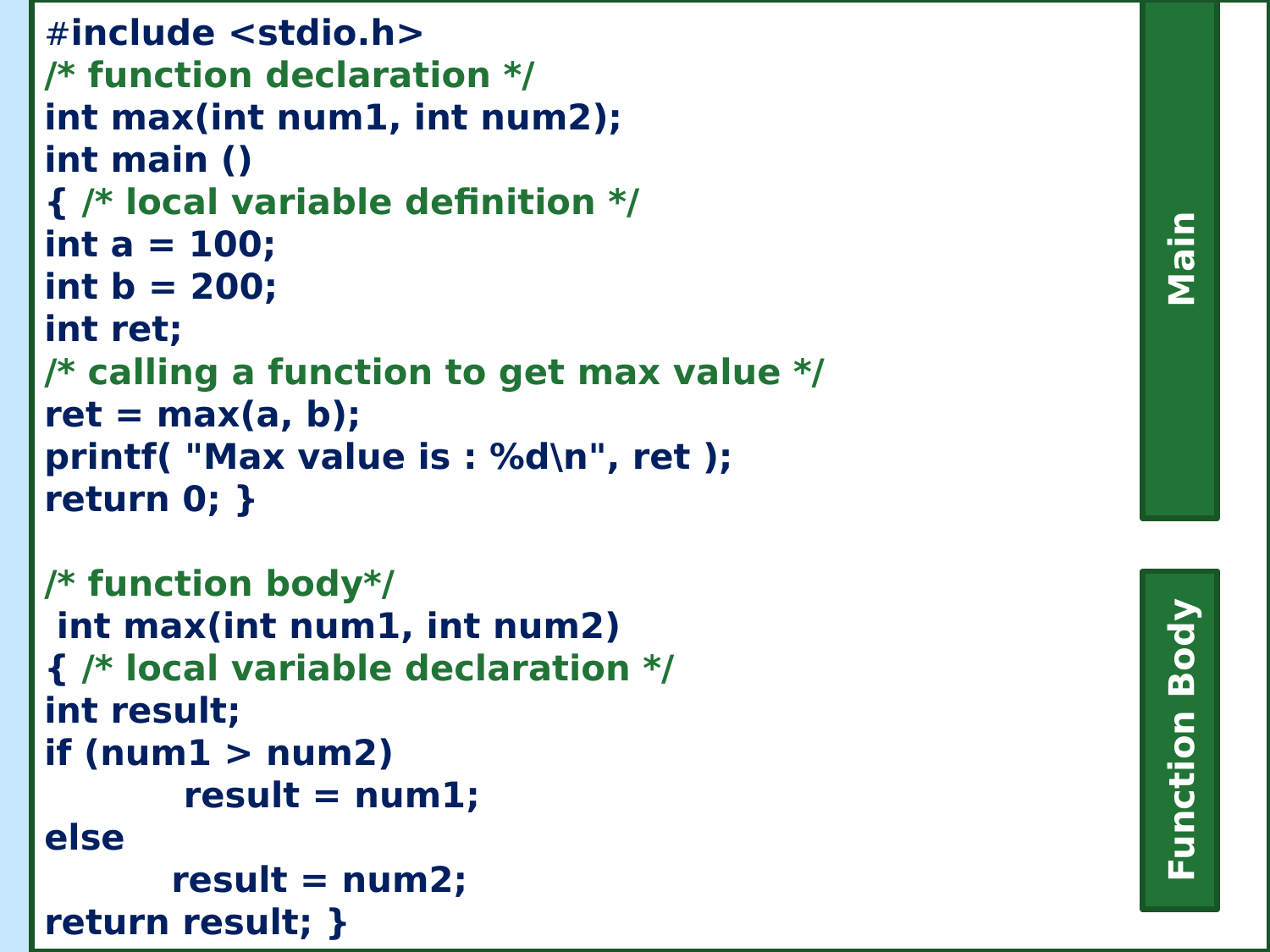

#include <stdio.h>
/* function declaration */
int max(int num1, int num2);
int main ()
{ /* local variable definition */
int a = 100;
int b = 200;
int ret;
/* calling a function to get max value */
ret = max(a, b);
printf( "Max value is : %d\n", ret );
return 0; }

/* function body*/
 int max(int num1, int num2)
{ /* local variable declaration */
int result;
if (num1 > num2)
	 result = num1;
else
	result = num2;
return result; }
Main
#

Function Body
© Oxford University Press 2013. All rights reserved.